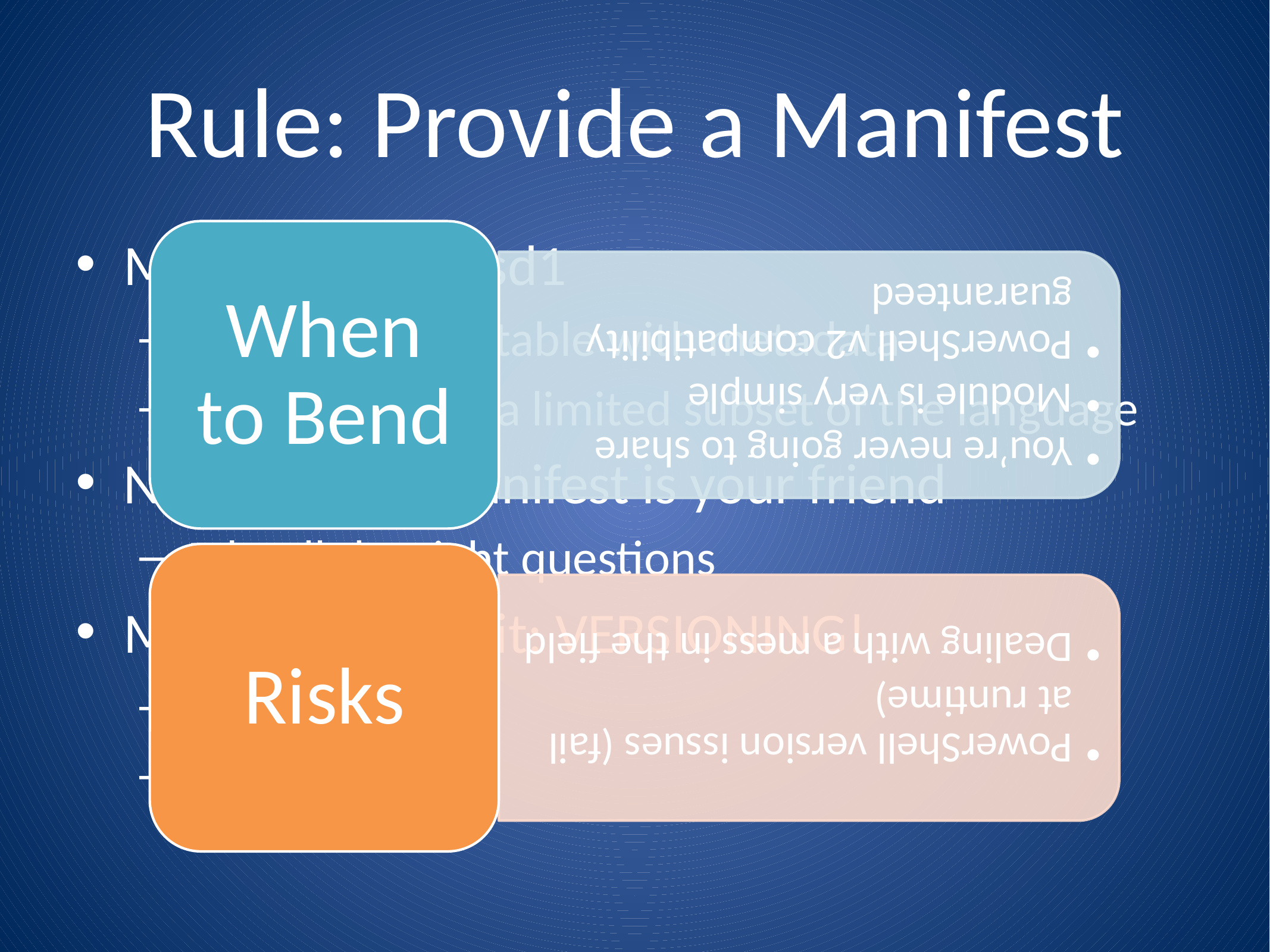

# Rule: Provide a Manifest
You’re never going to share
Module is very simple
PowerShell v2 compatibility guaranteed
When to Bend
PowerShell version issues (fail at runtime)
Dealing with a mess in the field
Risks
ModuleName.psd1
Contains a hashtable with metadata
Psd1 files allow a limited subset of the language
New-ModuleManifest is your friend
Asks all the right questions
Minimum benefit: VERSIONING!
Of your code
Of PowerShell